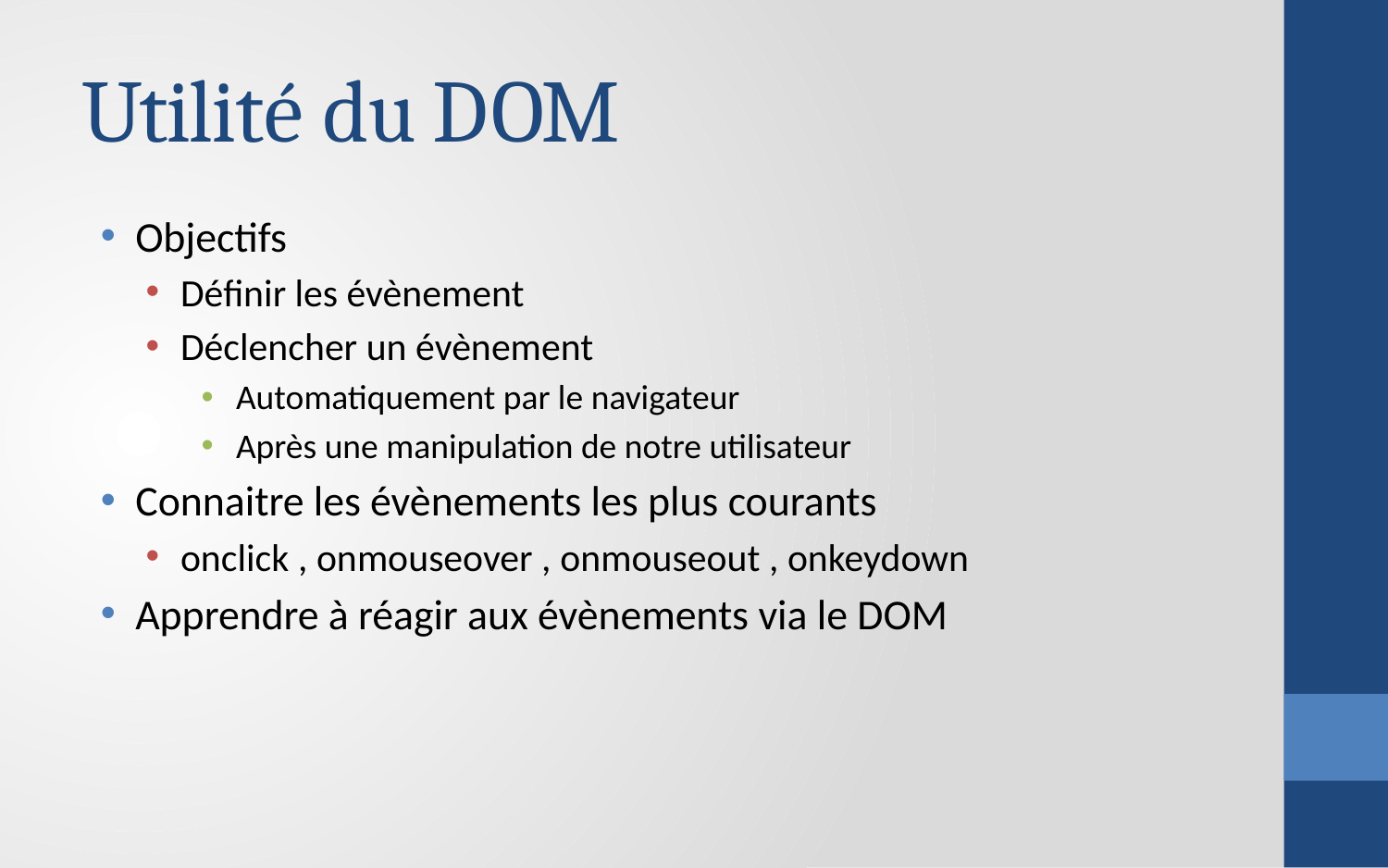

# Utilité du DOM
Objectifs
Définir les évènement
Déclencher un évènement
Automatiquement par le navigateur
Après une manipulation de notre utilisateur
Connaitre les évènements les plus courants
onclick , onmouseover , onmouseout , onkeydown
Apprendre à réagir aux évènements via le DOM